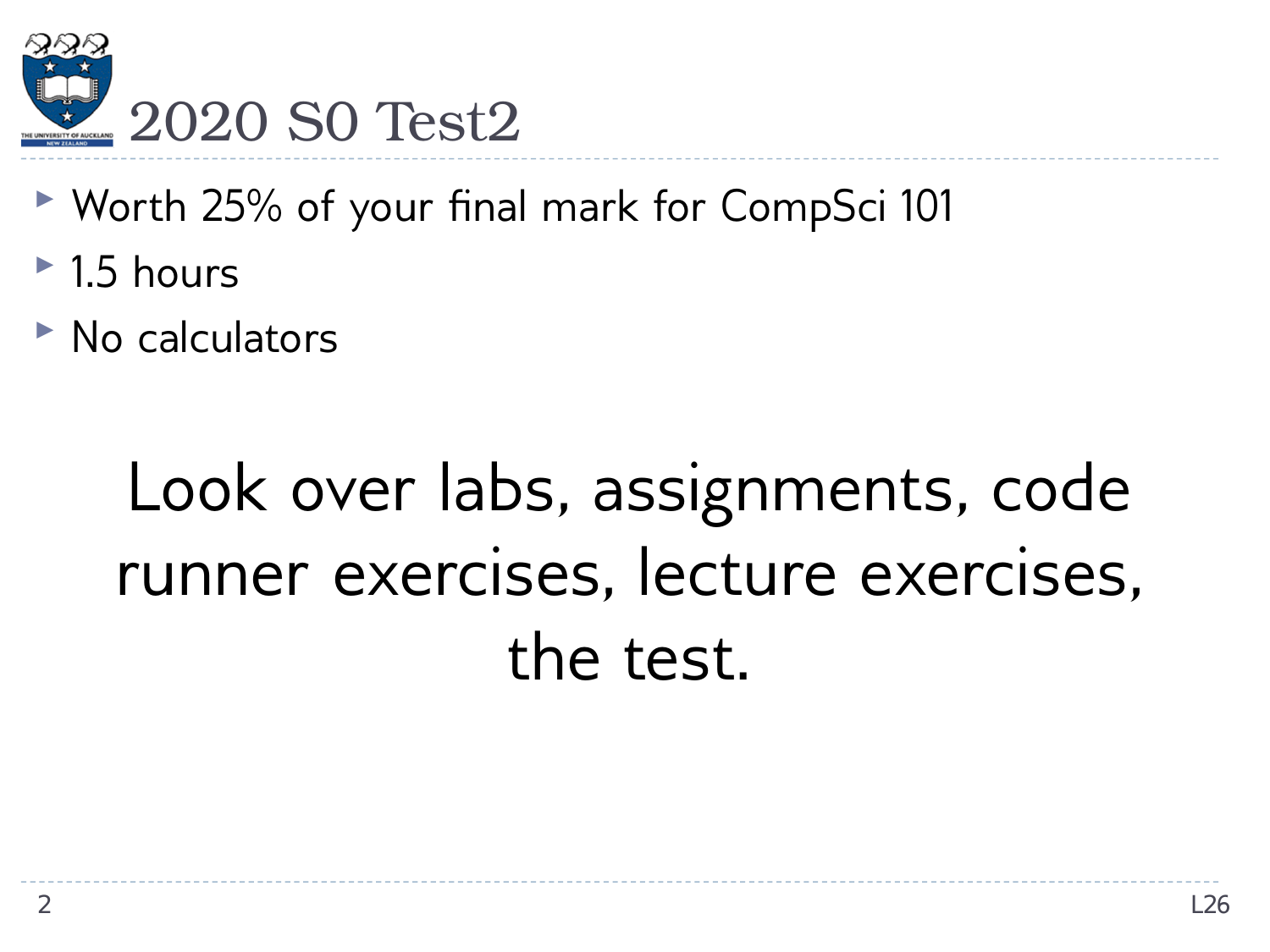

# 2020 S0 Test2
Worth 25% of your final mark for CompSci 101
1.5 hours
No calculators

Look over labs, assignments, code runner exercises, lecture exercises, the test.
2
L26